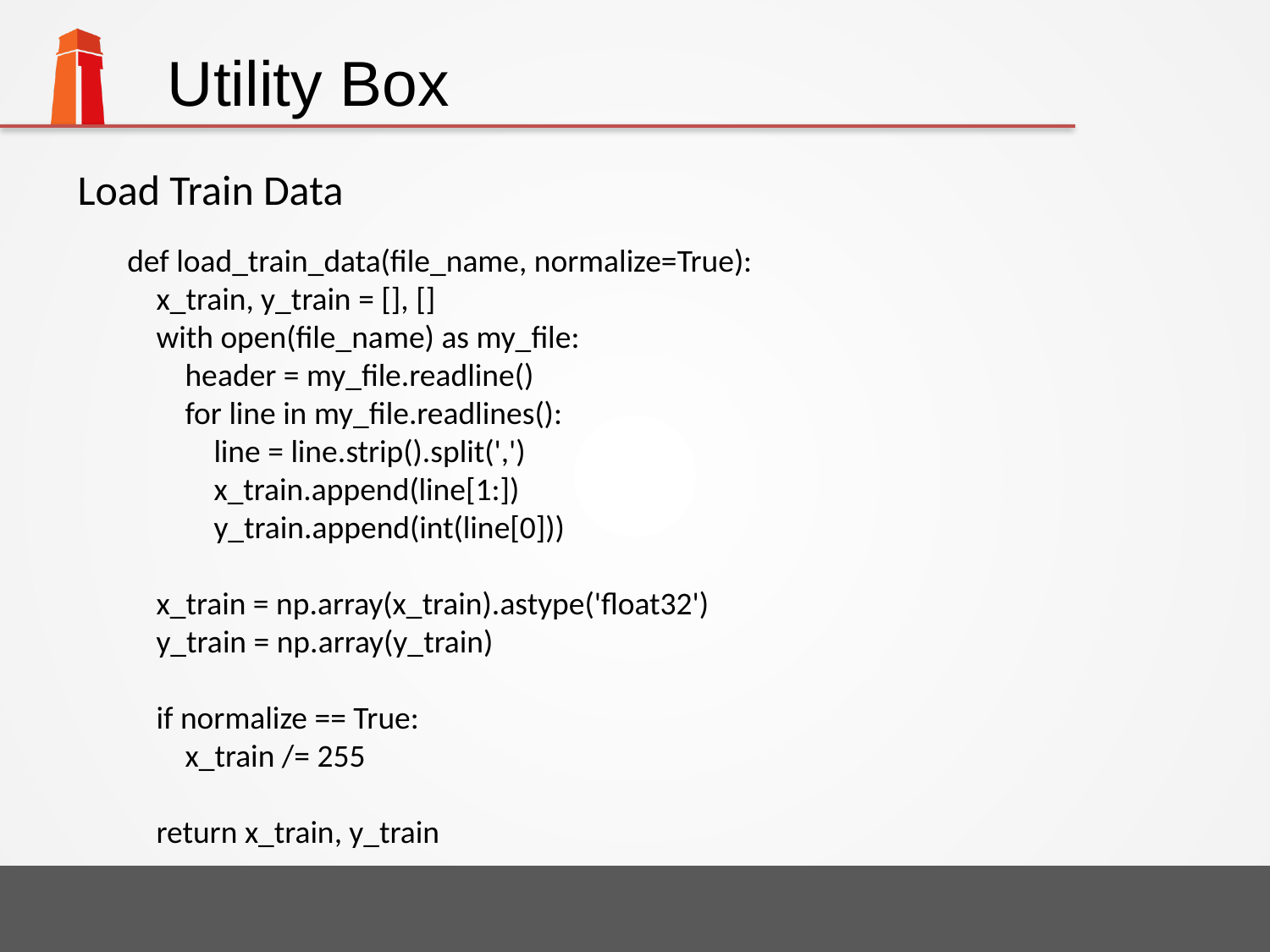

# Utility Box
Load Train Data

def load_train_data(file_name, normalize=True):
    x_train, y_train = [], []
    with open(file_name) as my_file:
        header = my_file.readline()
        for line in my_file.readlines():
            line = line.strip().split(',')
            x_train.append(line[1:])
            y_train.append(int(line[0]))

    x_train = np.array(x_train).astype('float32')
    y_train = np.array(y_train)

    if normalize == True:
        x_train /= 255

    return x_train, y_train